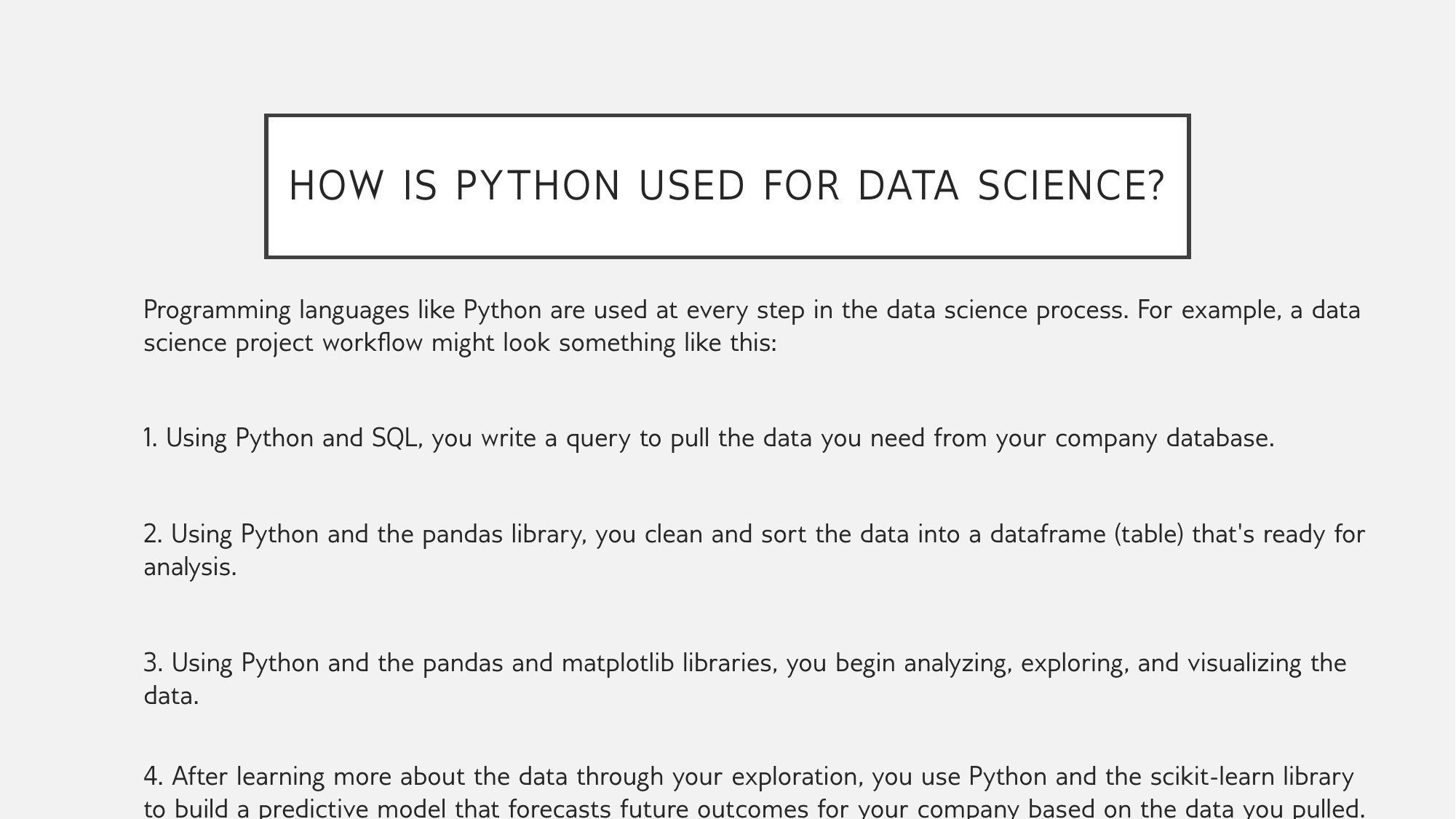

# How is Python Used for Data Science?
Programming languages like Python are used at every step in the data science process. For example, a data science project workflow might look something like this:

1. Using Python and SQL, you write a query to pull the data you need from your company database.

2. Using Python and the pandas library, you clean and sort the data into a dataframe (table) that's ready for analysis.

3. Using Python and the pandas and matplotlib libraries, you begin analyzing, exploring, and visualizing the data.
4. After learning more about the data through your exploration, you use Python and the scikit-learn library to build a predictive model that forecasts future outcomes for your company based on the data you pulled.
5. You arrange your final analysis and your model results into an appropriate format for communicating with your coworkers.